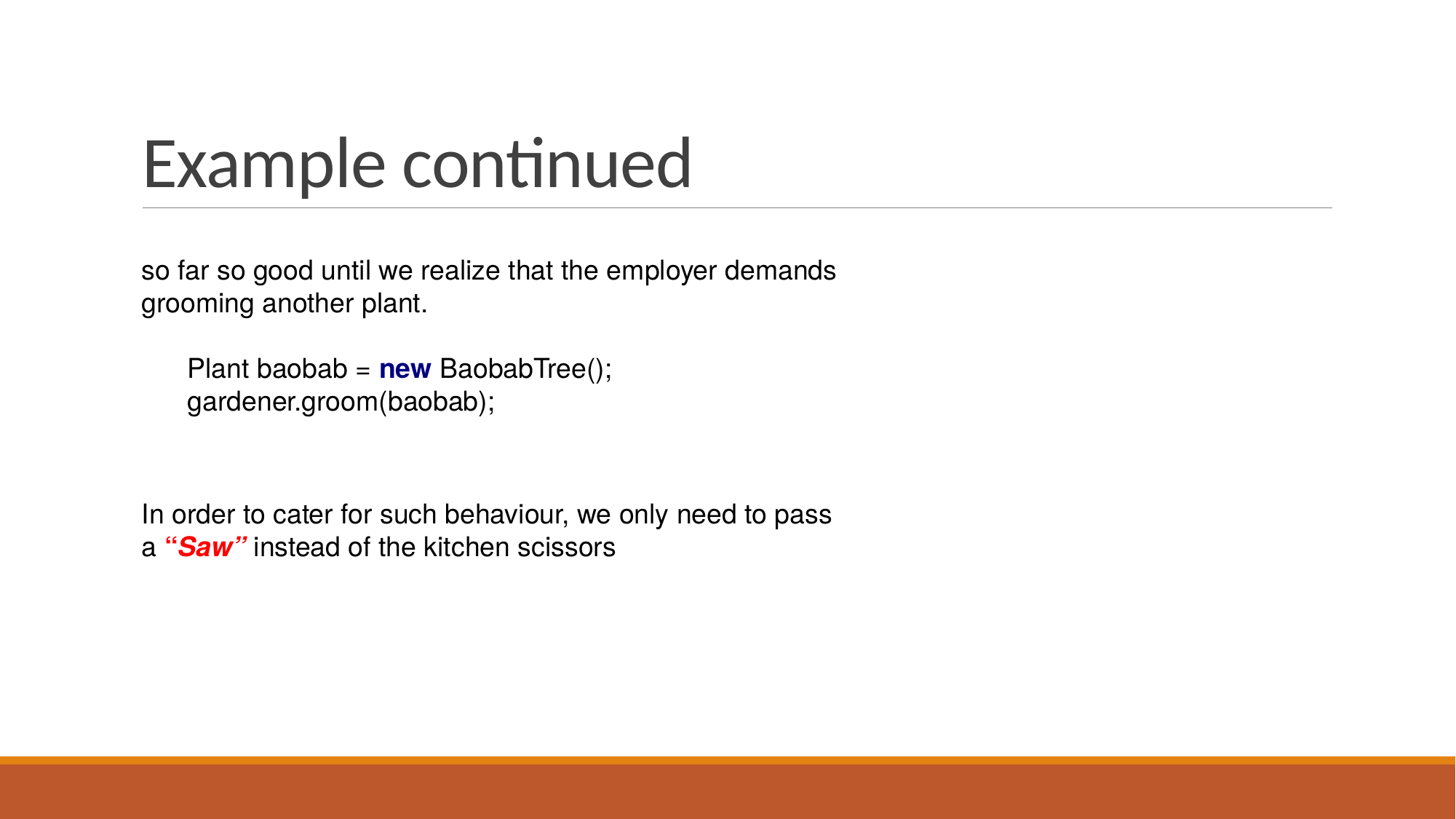

# Example continued
so far so good until we realize that the employer demands grooming another plant.
      Plant baobab = new BaobabTree();
      gardener.groom(baobab);

In order to cater for such behaviour, we only need to pass a “Saw” instead of the kitchen scissors